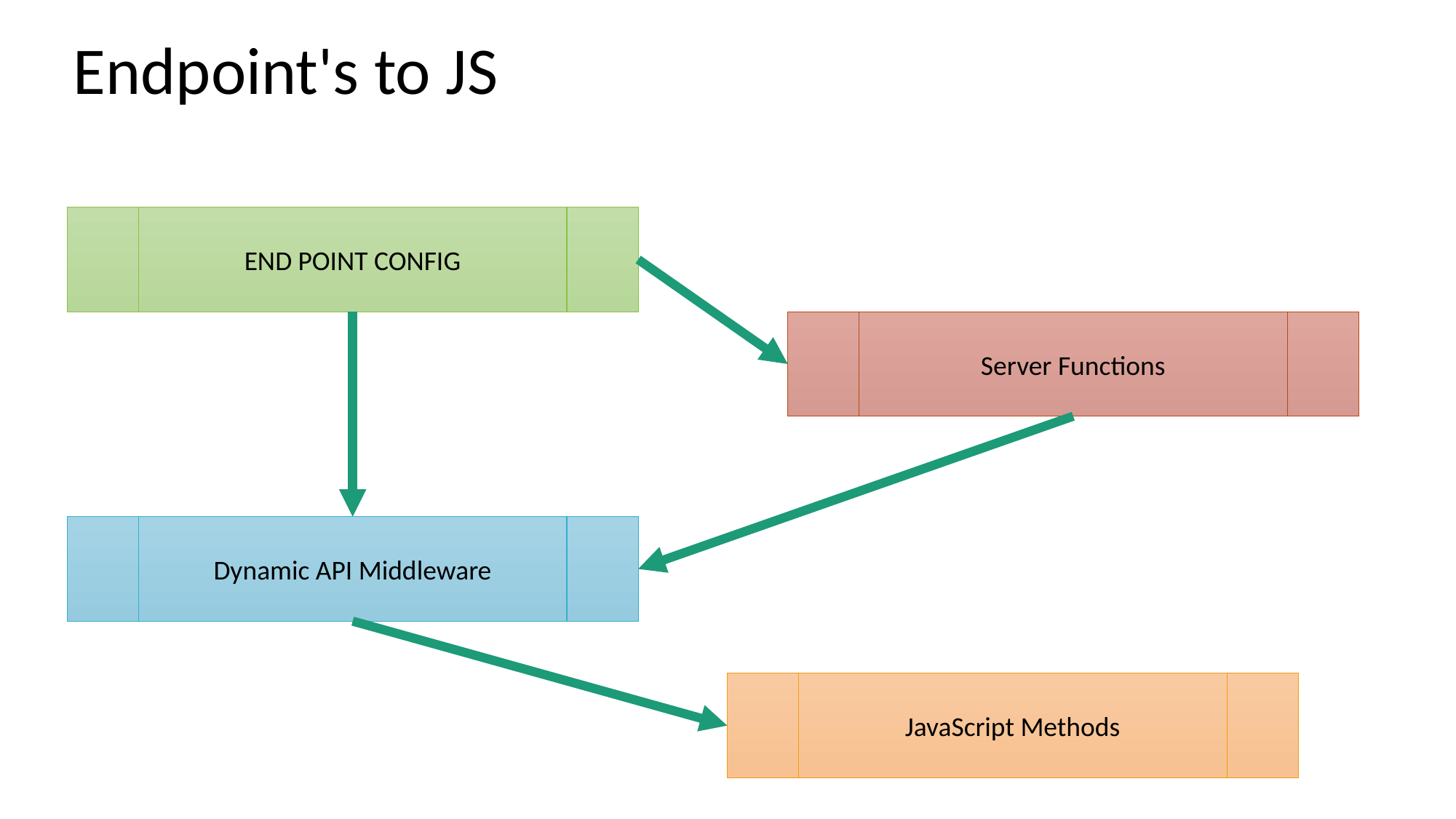

# Endpoint's to JS
END POINT CONFIG
Server Functions
Dynamic API Middleware
JavaScript Methods